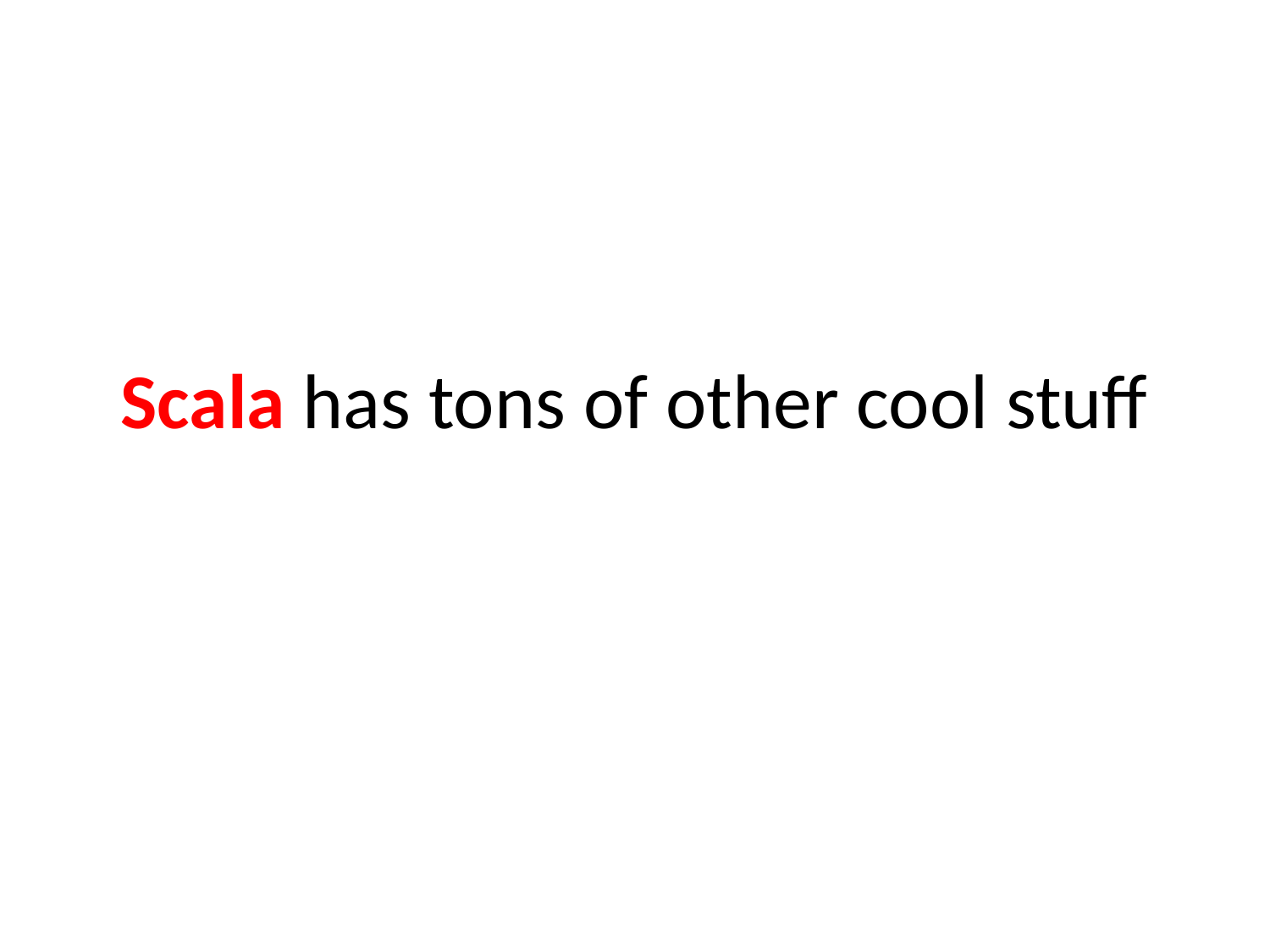

# Scala has tons of other cool stuff